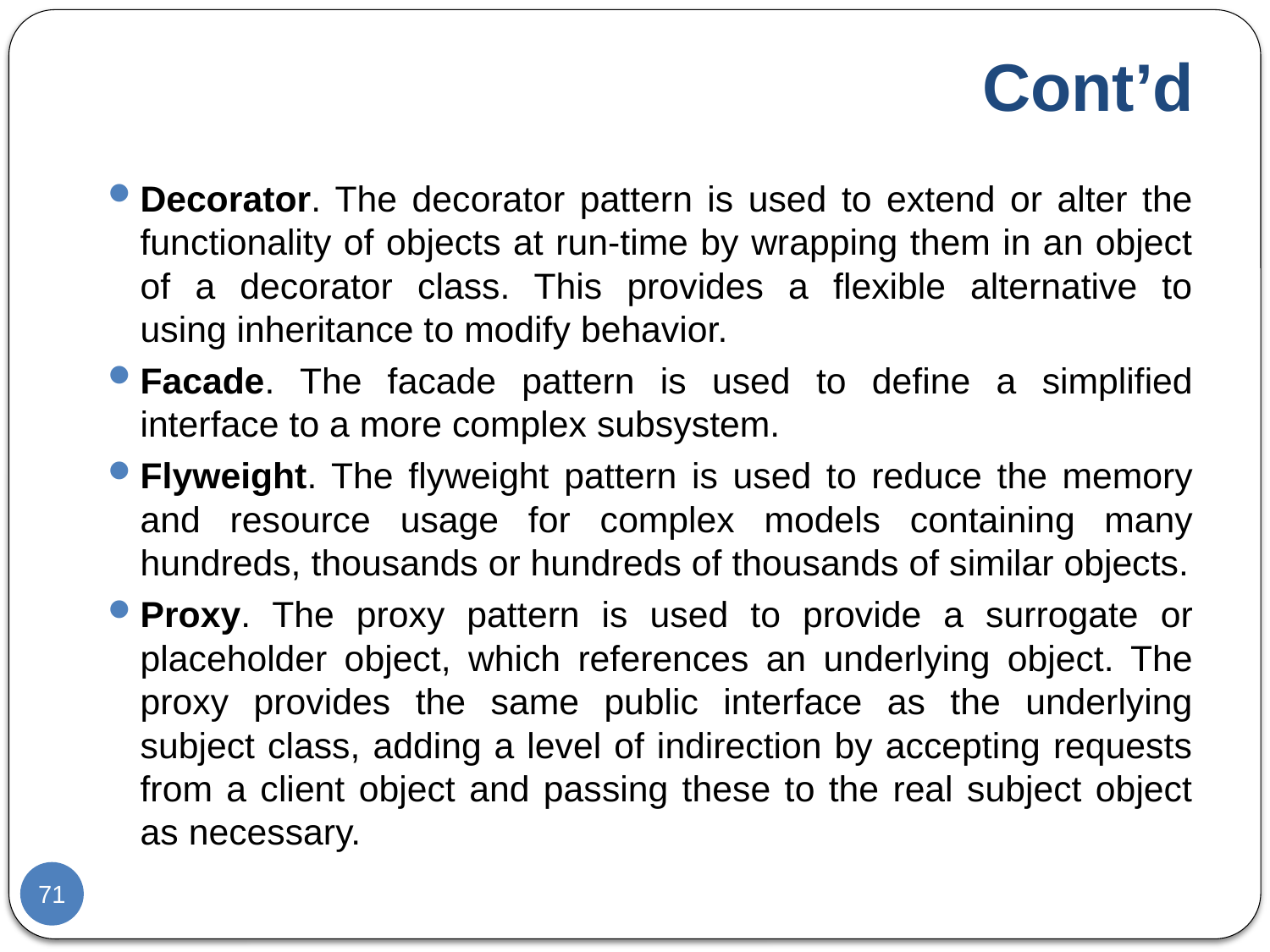

# Cont’d
Decorator. The decorator pattern is used to extend or alter the functionality of objects at run-time by wrapping them in an object of a decorator class. This provides a flexible alternative to using inheritance to modify behavior.
Facade. The facade pattern is used to define a simplified interface to a more complex subsystem.
Flyweight. The flyweight pattern is used to reduce the memory and resource usage for complex models containing many hundreds, thousands or hundreds of thousands of similar objects.
Proxy. The proxy pattern is used to provide a surrogate or placeholder object, which references an underlying object. The proxy provides the same public interface as the underlying subject class, adding a level of indirection by accepting requests from a client object and passing these to the real subject object as necessary.

71